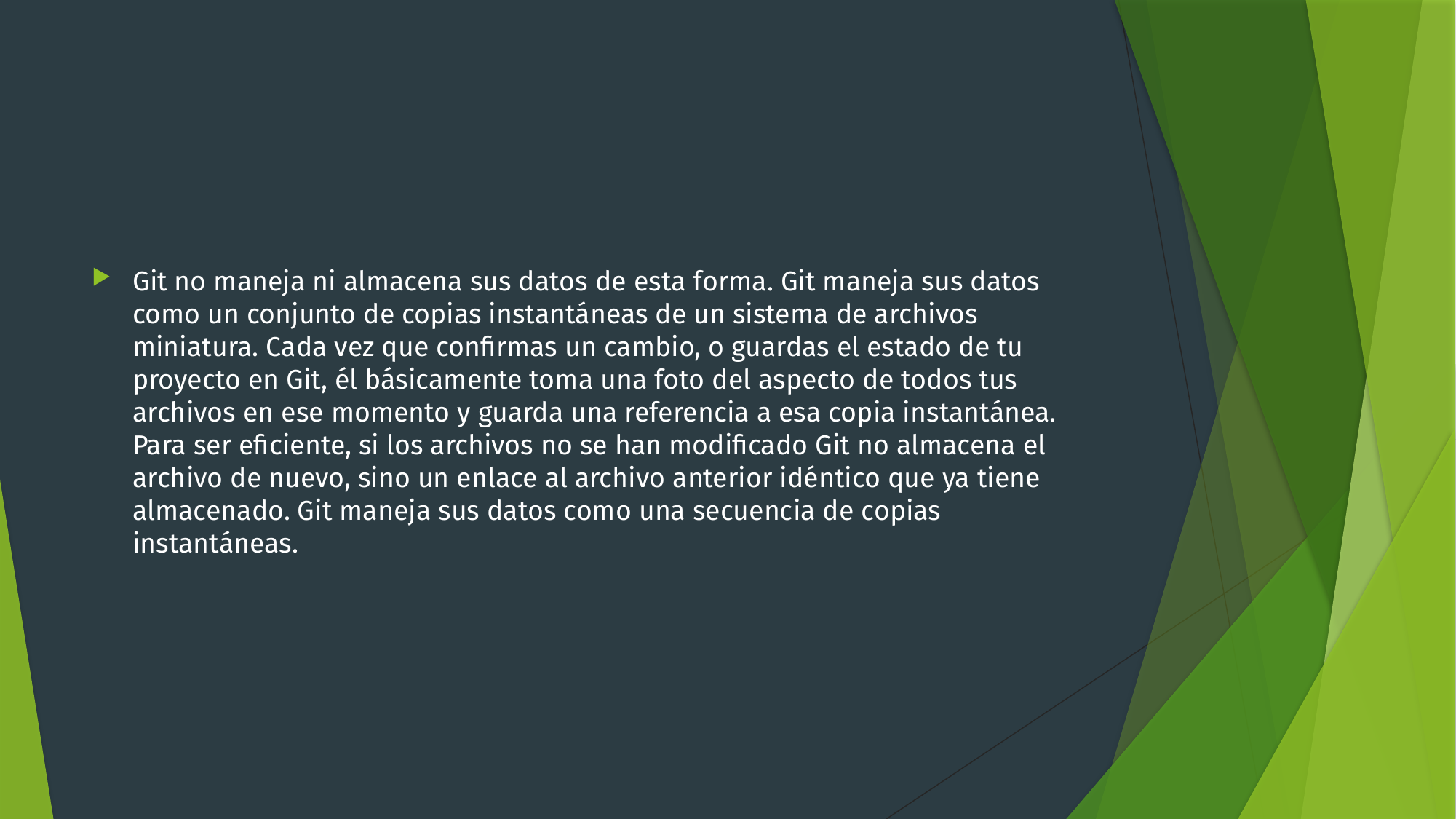

#
Git no maneja ni almacena sus datos de esta forma. Git maneja sus datos como un conjunto de copias instantáneas de un sistema de archivos miniatura. Cada vez que confirmas un cambio, o guardas el estado de tu proyecto en Git, él básicamente toma una foto del aspecto de todos tus archivos en ese momento y guarda una referencia a esa copia instantánea. Para ser eficiente, si los archivos no se han modificado Git no almacena el archivo de nuevo, sino un enlace al archivo anterior idéntico que ya tiene almacenado. Git maneja sus datos como una secuencia de copias instantáneas.